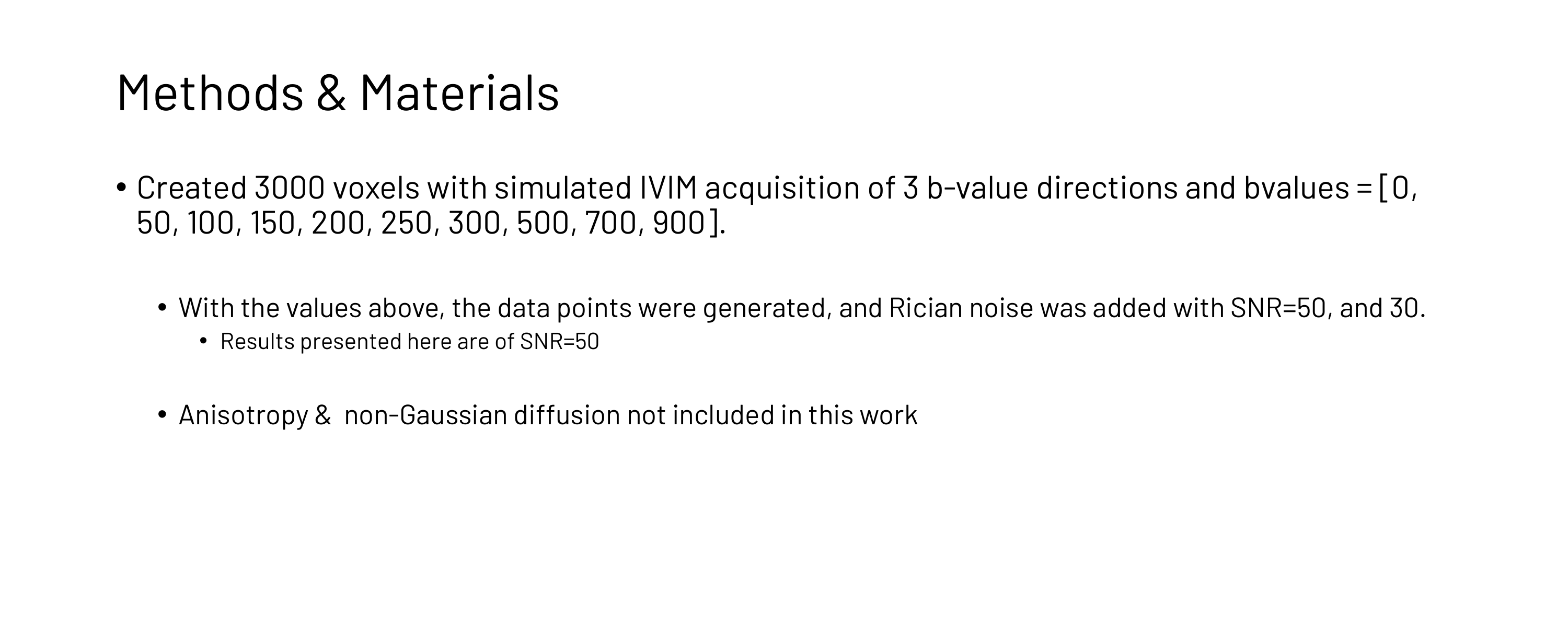

# Methods & Materials
Created 3000 voxels with simulated IVIM acquisition of 3 b-value directions and bvalues = [0, 50, 100, 150, 200, 250, 300, 500, 700, 900].

With the values above, the data points were generated, and Rician noise was added with SNR=50, and 30.
Results presented here are of SNR=50

Anisotropy &  non-Gaussian diffusion not included in this work